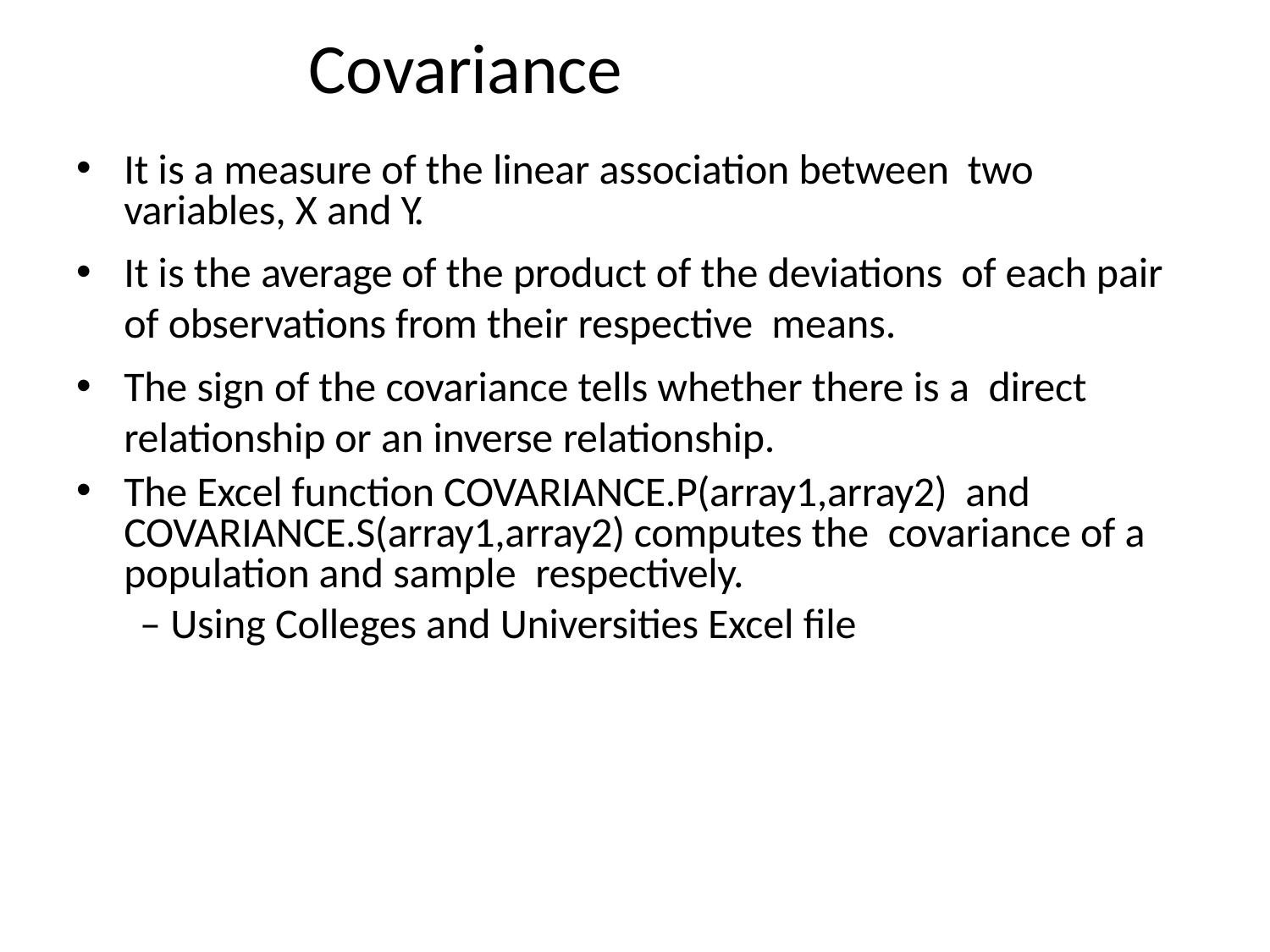

# Covariance
It is a measure of the linear association between  two variables, X and Y.
It is the average of the product of the deviations  of each pair of observations from their respective  means.
The sign of the covariance tells whether there is a  direct relationship or an inverse relationship.
The Excel function COVARIANCE.P(array1,array2)  and COVARIANCE.S(array1,array2) computes the  covariance of a population and sample  respectively.
– Using Colleges and Universities Excel file